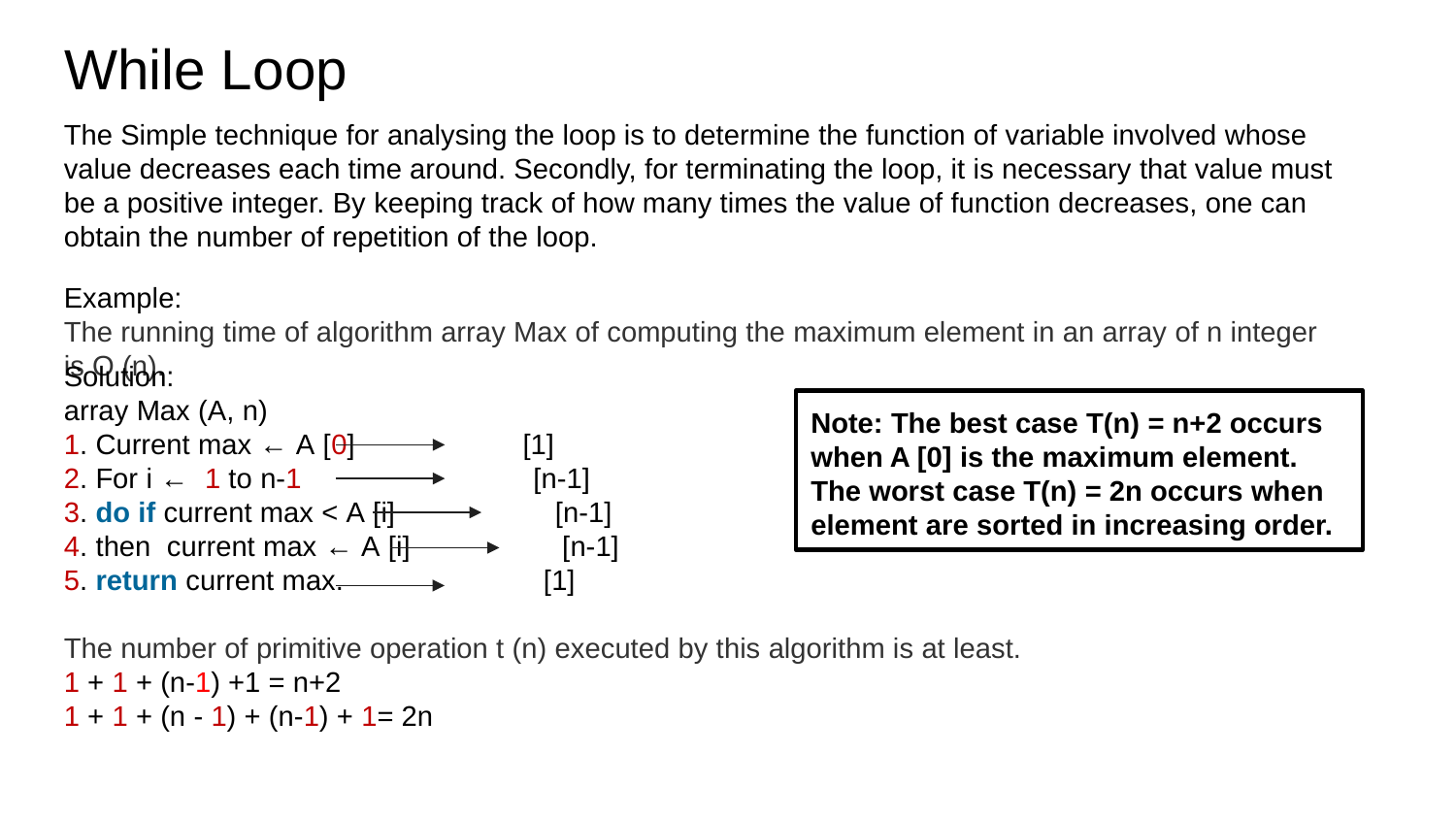

# While Loop
The Simple technique for analysing the loop is to determine the function of variable involved whose value decreases each time around. Secondly, for terminating the loop, it is necessary that value must be a positive integer. By keeping track of how many times the value of function decreases, one can obtain the number of repetition of the loop.
Example:
The running time of algorithm array Max of computing the maximum element in an array of n integer is O (n).
Solution:
array Max (A, n)
1. Current max ← A [0]                     [1]
2. For i ←  1 to n-1                             [n-1]
3. do if current max < A [i]                    [n-1]
4. then  current max ← A [i]                   [n-1]
5. return current max.                         [1]

The number of primitive operation t (n) executed by this algorithm is at least.
1 + 1 + (n-1) +1 = n+2
1 + 1 + (n - 1) + (n-1) + 1= 2n

Note: The best case T(n) = n+2 occurs when A [0] is the maximum element. The worst case T(n) = 2n occurs when element are sorted in increasing order.